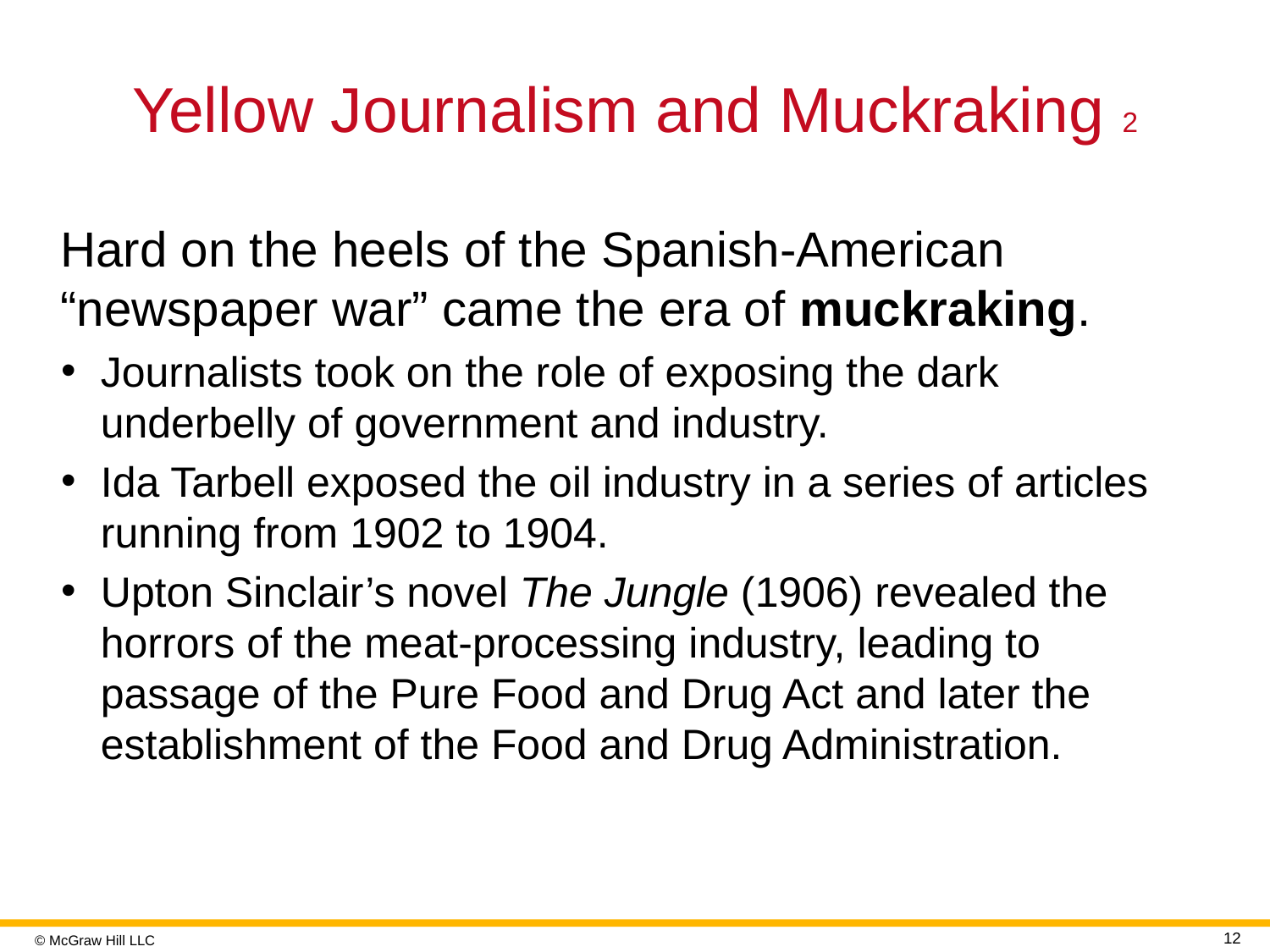

# Yellow Journalism and Muckraking 2
Hard on the heels of the Spanish-American “newspaper war” came the era of muckraking.
Journalists took on the role of exposing the dark underbelly of government and industry.
Ida Tarbell exposed the oil industry in a series of articles running from 1902 to 1904.
Upton Sinclair’s novel The Jungle (1906) revealed the horrors of the meat-processing industry, leading to passage of the Pure Food and Drug Act and later the establishment of the Food and Drug Administration.
12